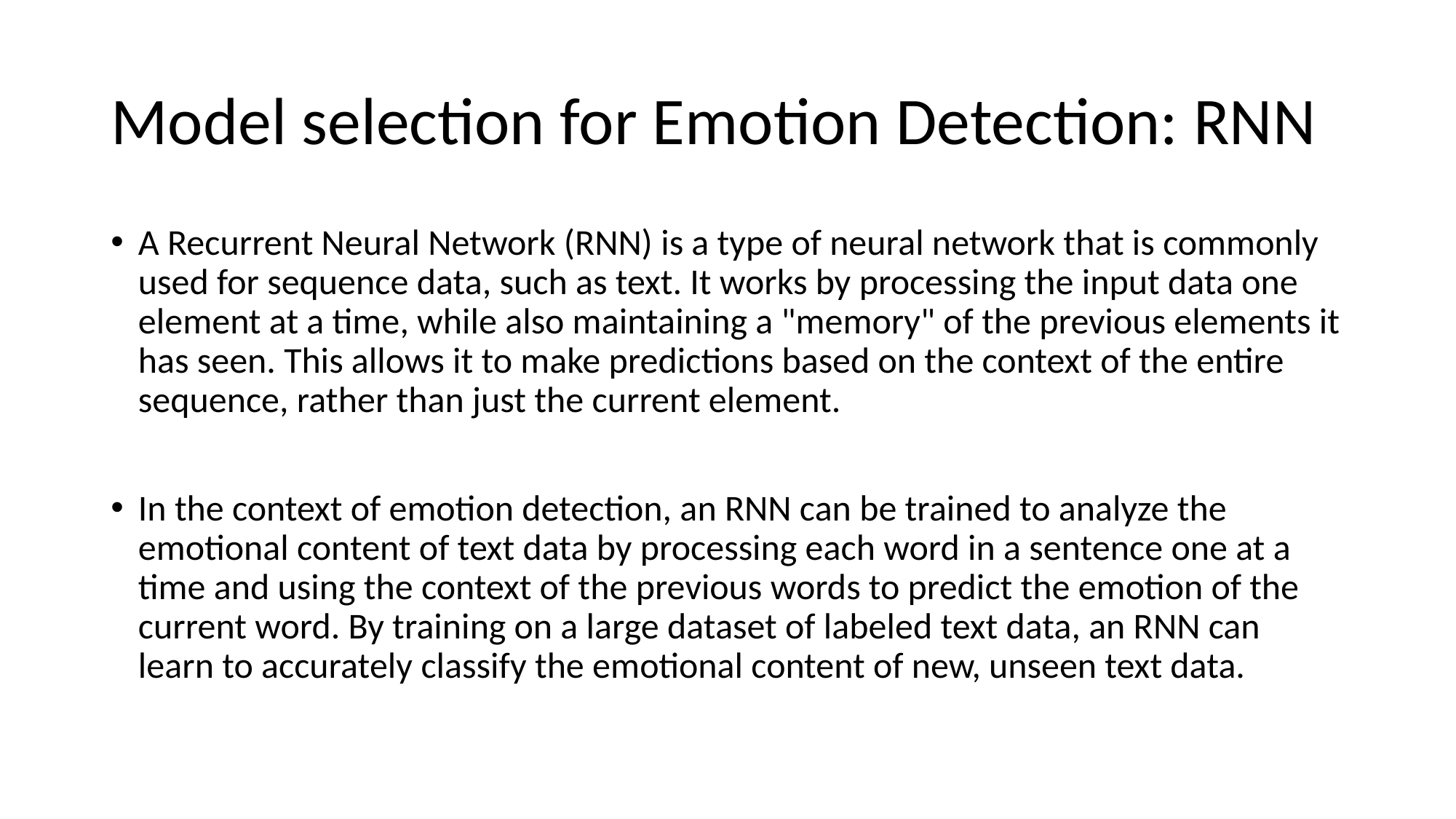

# Model selection for Emotion Detection: RNN
A Recurrent Neural Network (RNN) is a type of neural network that is commonly used for sequence data, such as text. It works by processing the input data one element at a time, while also maintaining a "memory" of the previous elements it has seen. This allows it to make predictions based on the context of the entire sequence, rather than just the current element.

In the context of emotion detection, an RNN can be trained to analyze the emotional content of text data by processing each word in a sentence one at a time and using the context of the previous words to predict the emotion of the current word. By training on a large dataset of labeled text data, an RNN can learn to accurately classify the emotional content of new, unseen text data.